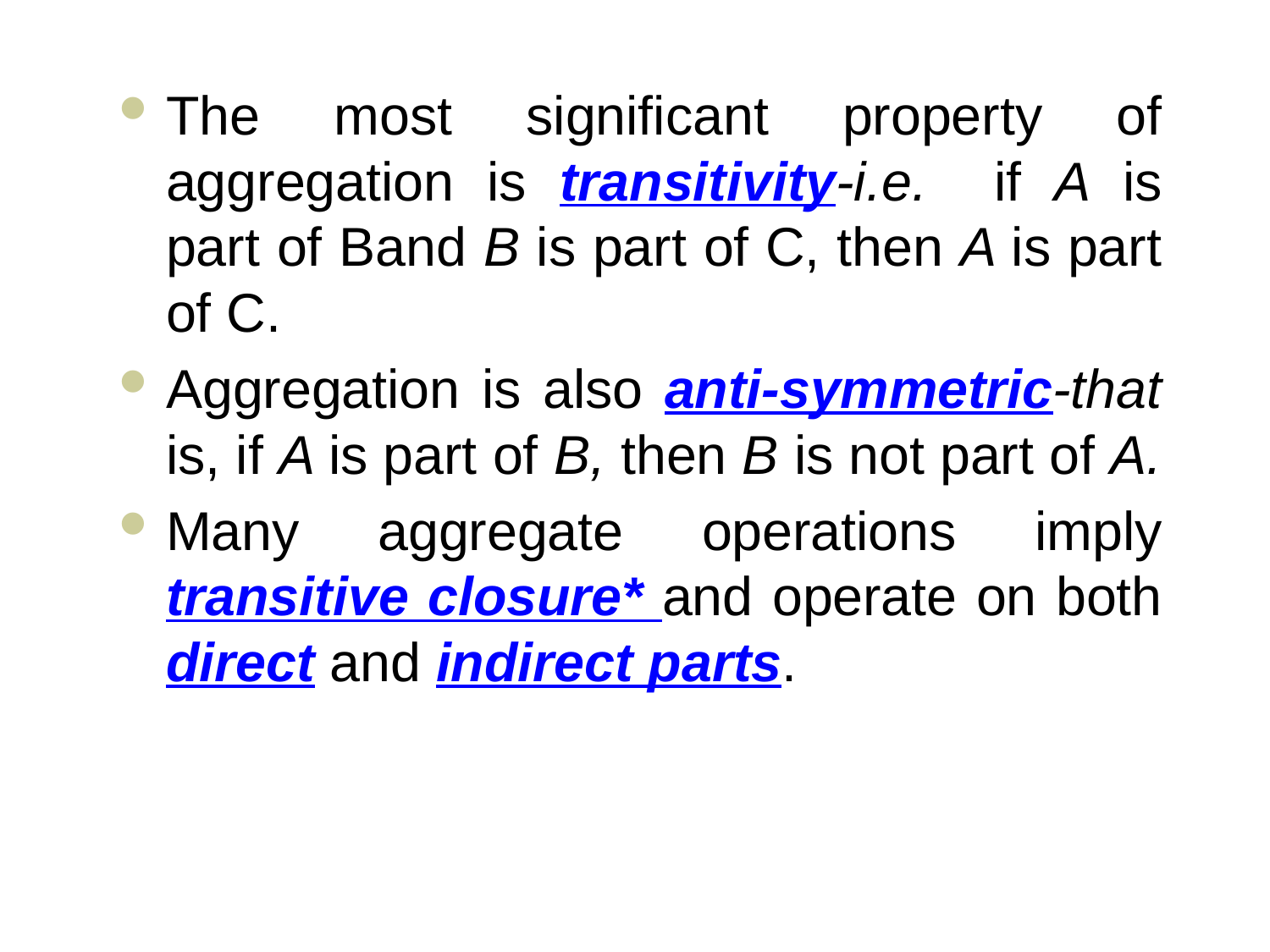

#
The most significant property of aggregation is transitivity-i.e.  if A is part of Band B is part of C, then A is part of C.
Aggregation is also anti-symmetric-that is, if A is part of B, then B is not part of A.
Many aggregate operations imply transitive closure* and operate on both direct and indirect parts.